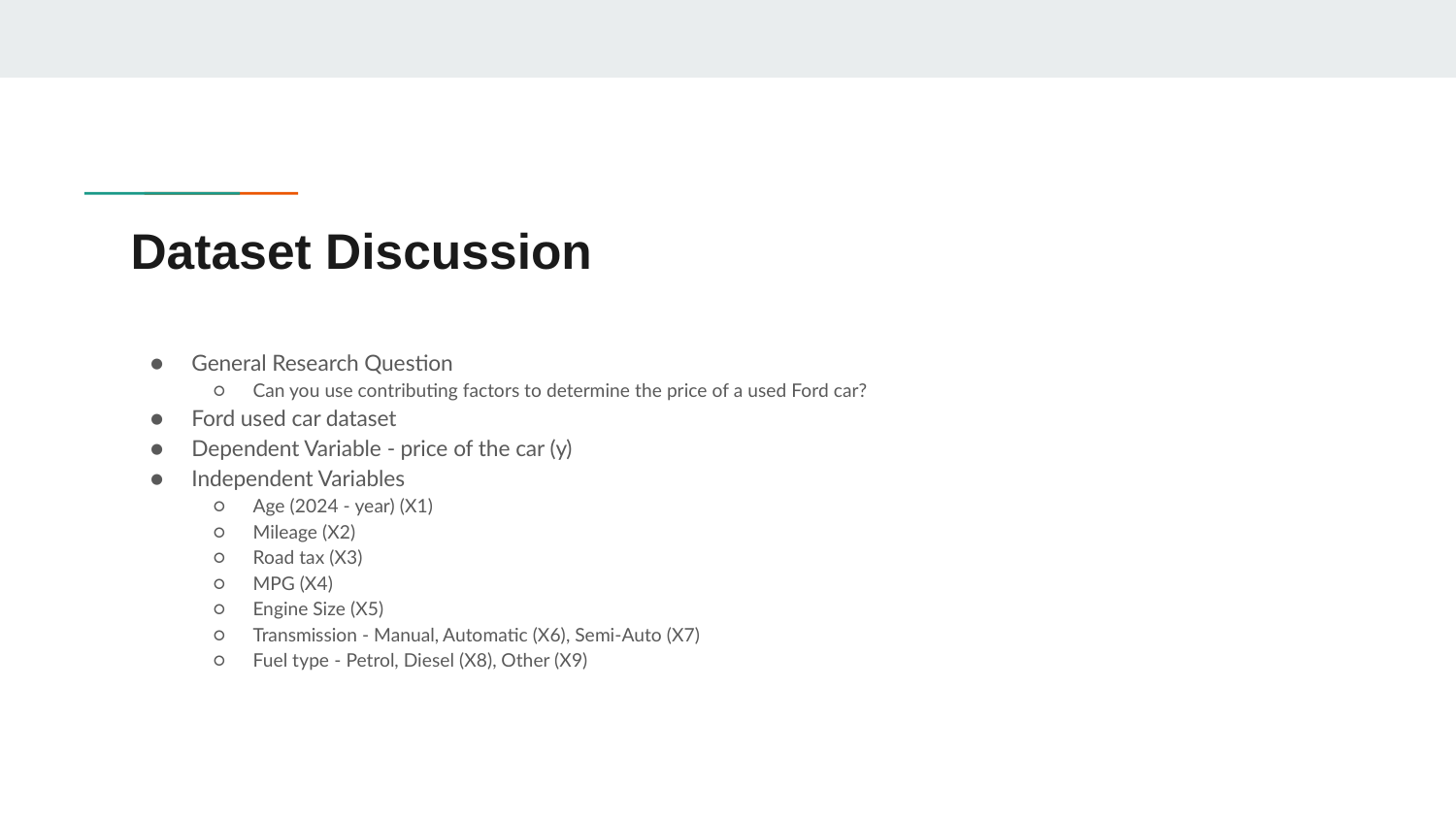

# Dataset Discussion
General Research Question
Can you use contributing factors to determine the price of a used Ford car?
Ford used car dataset
Dependent Variable - price of the car (y)
Independent Variables
Age (2024 - year) (X1)
Mileage (X2)
Road tax (X3)
MPG (X4)
Engine Size (X5)
Transmission - Manual, Automatic (X6), Semi-Auto (X7)
Fuel type - Petrol, Diesel (X8), Other (X9)